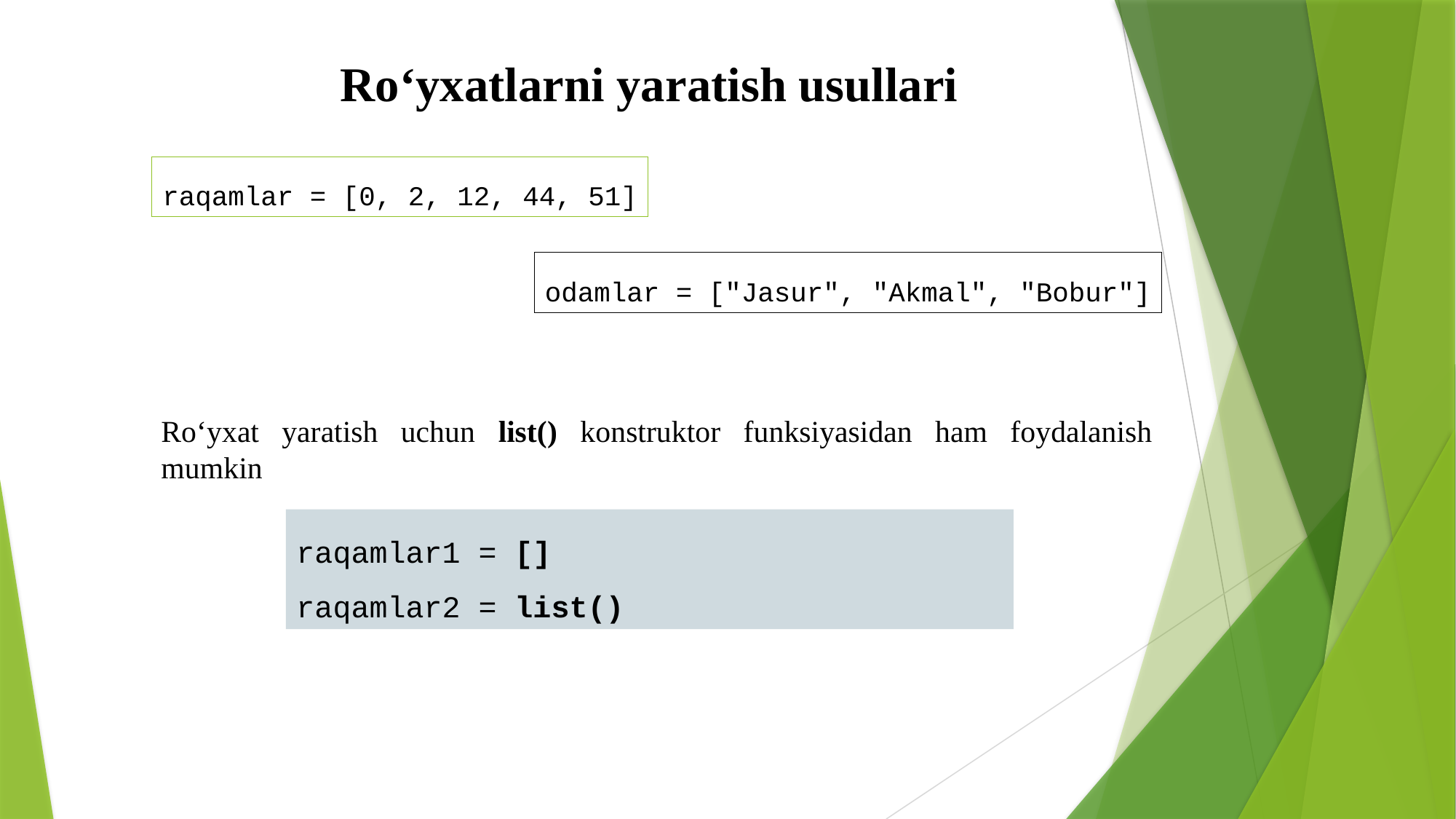

Ro‘yxatlarni yaratish usullari
raqamlar = [0, 2, 12, 44, 51]
odamlar = ["Jasur", "Akmal", "Bobur"]
Roʻyxat yaratish uchun list() konstruktor funksiyasidan ham foydalanish mumkin
raqamlar1 = []
raqamlar2 = list()